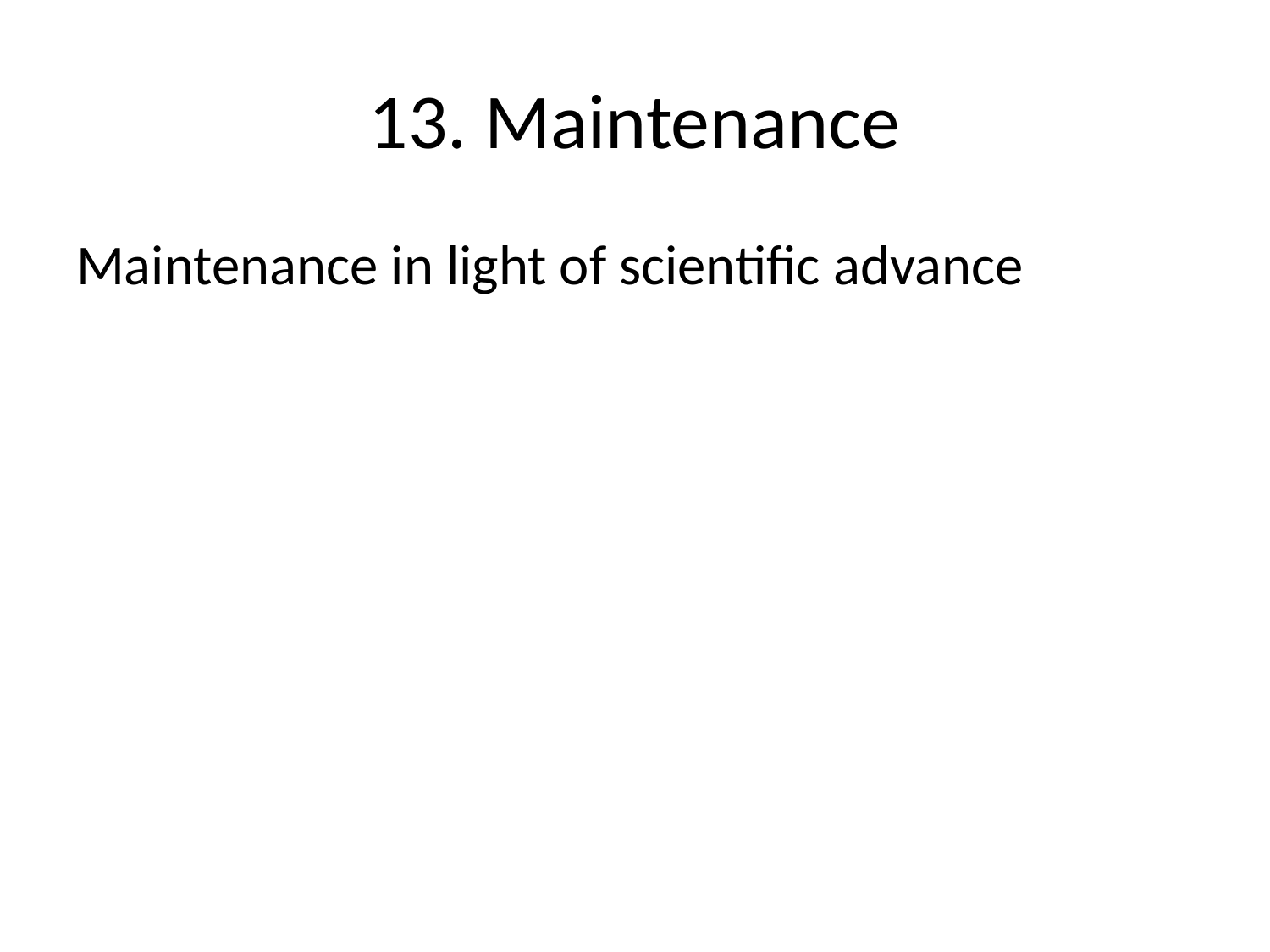

# 13. Maintenance
Maintenance in light of scientific advance